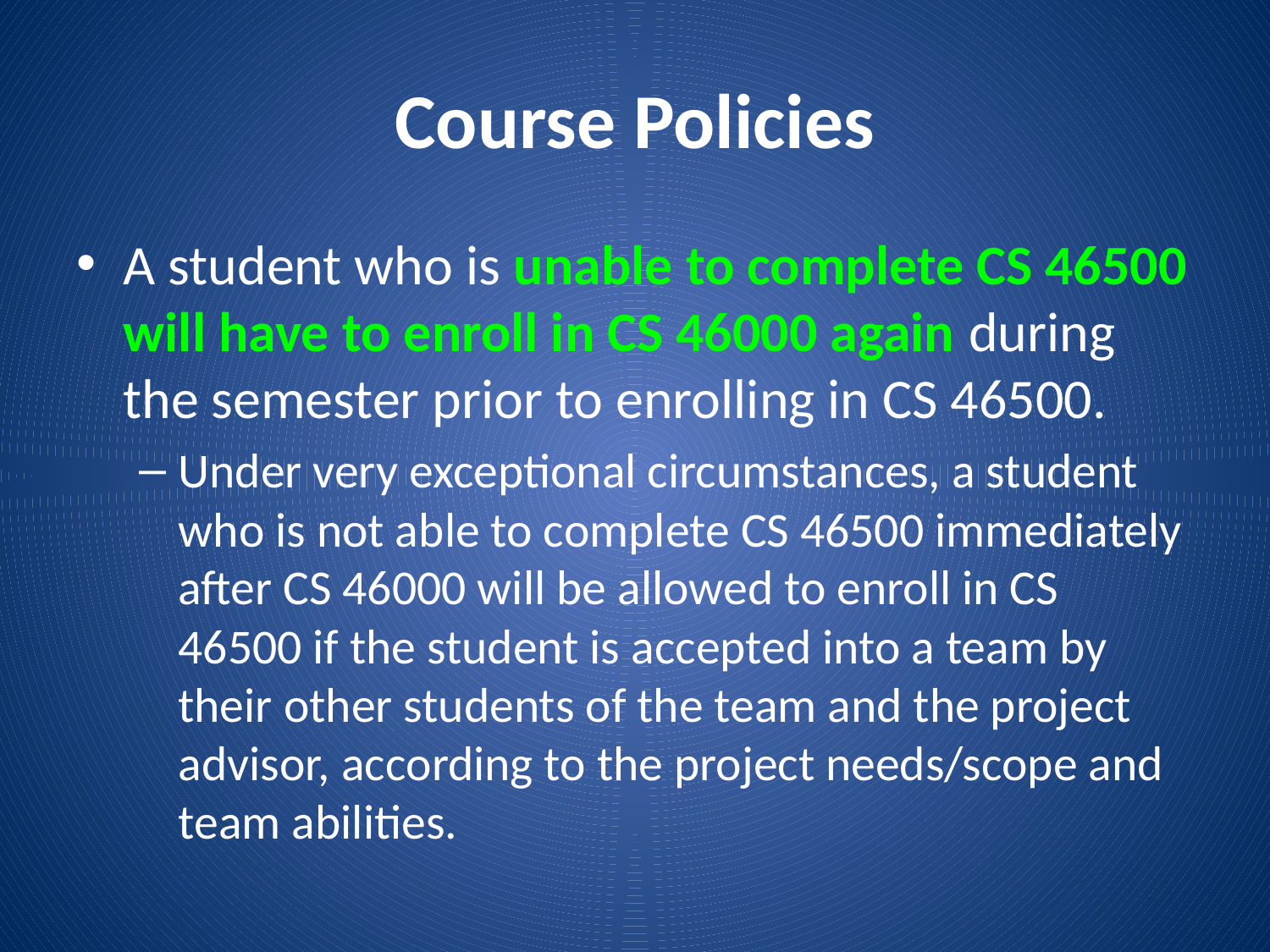

# Course Policies
A student who is unable to complete CS 46500 will have to enroll in CS 46000 again during the semester prior to enrolling in CS 46500.
Under very exceptional circumstances, a student who is not able to complete CS 46500 immediately after CS 46000 will be allowed to enroll in CS 46500 if the student is accepted into a team by their other students of the team and the project advisor, according to the project needs/scope and team abilities.